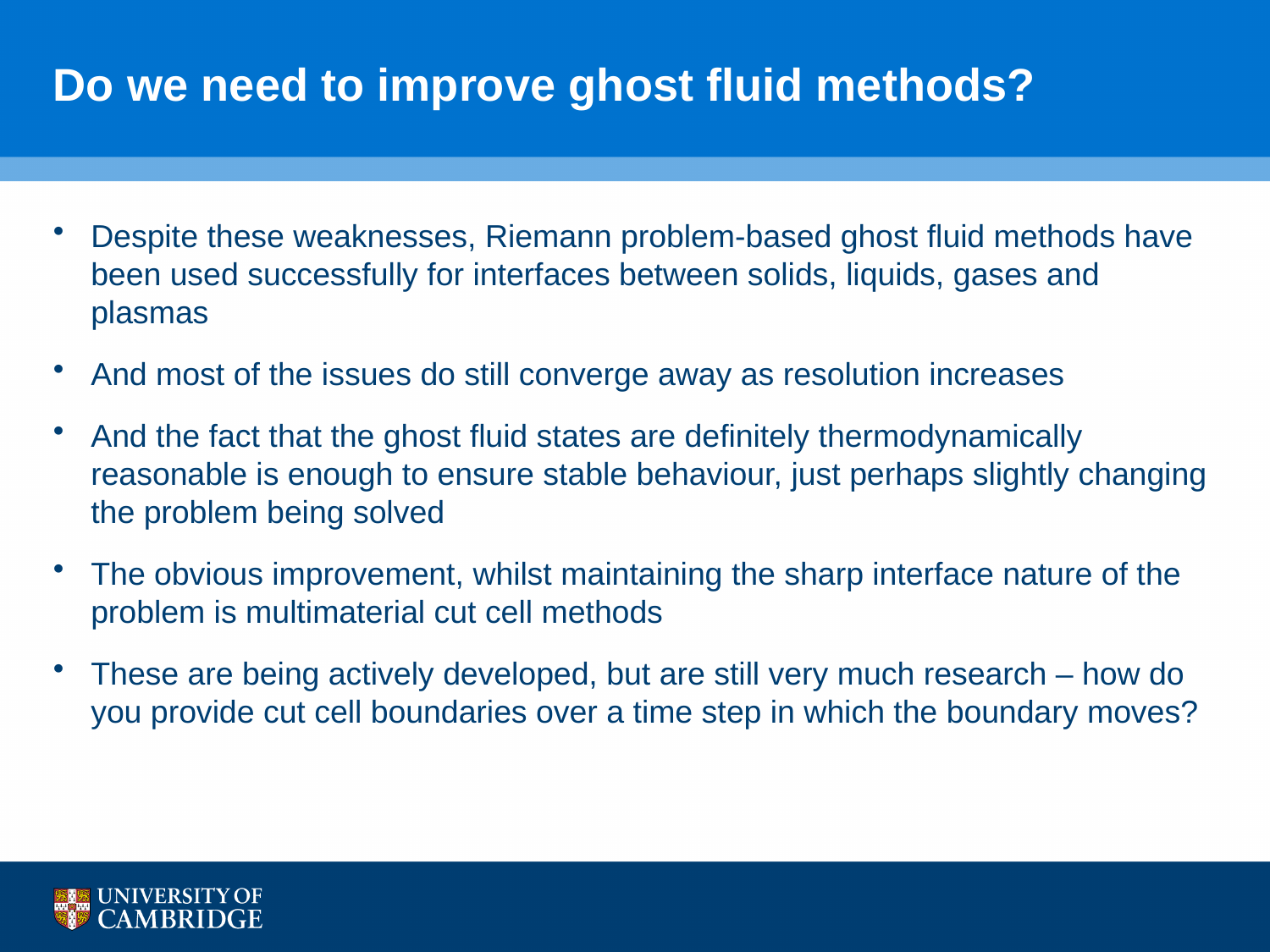

# Do we need to improve ghost fluid methods?
Despite these weaknesses, Riemann problem-based ghost fluid methods have been used successfully for interfaces between solids, liquids, gases and plasmas
And most of the issues do still converge away as resolution increases
And the fact that the ghost fluid states are definitely thermodynamically reasonable is enough to ensure stable behaviour, just perhaps slightly changing the problem being solved
The obvious improvement, whilst maintaining the sharp interface nature of the problem is multimaterial cut cell methods
These are being actively developed, but are still very much research – how do you provide cut cell boundaries over a time step in which the boundary moves?